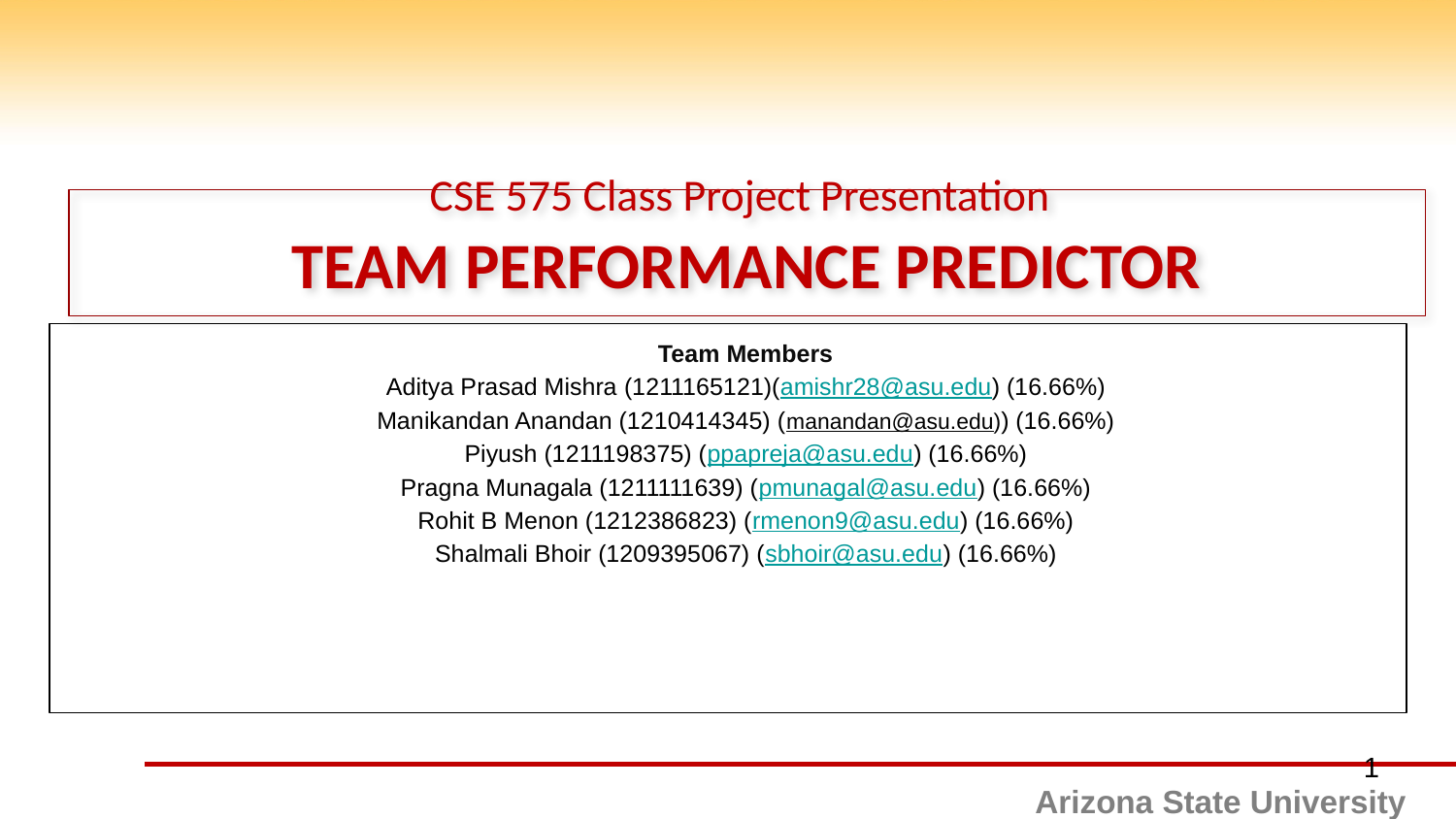

# CSE 575 Class Project Presentation
TEAM PERFORMANCE PREDICTOR
Team Members
Aditya Prasad Mishra (1211165121)(amishr28@asu.edu) (16.66%)
Manikandan Anandan (1210414345) (manandan@asu.edu)) (16.66%)
Piyush (1211198375) (ppapreja@asu.edu) (16.66%)
Pragna Munagala (1211111639) (pmunagal@asu.edu) (16.66%)
Rohit B Menon (1212386823) (rmenon9@asu.edu) (16.66%)
Shalmali Bhoir (1209395067) (sbhoir@asu.edu) (16.66%)
1